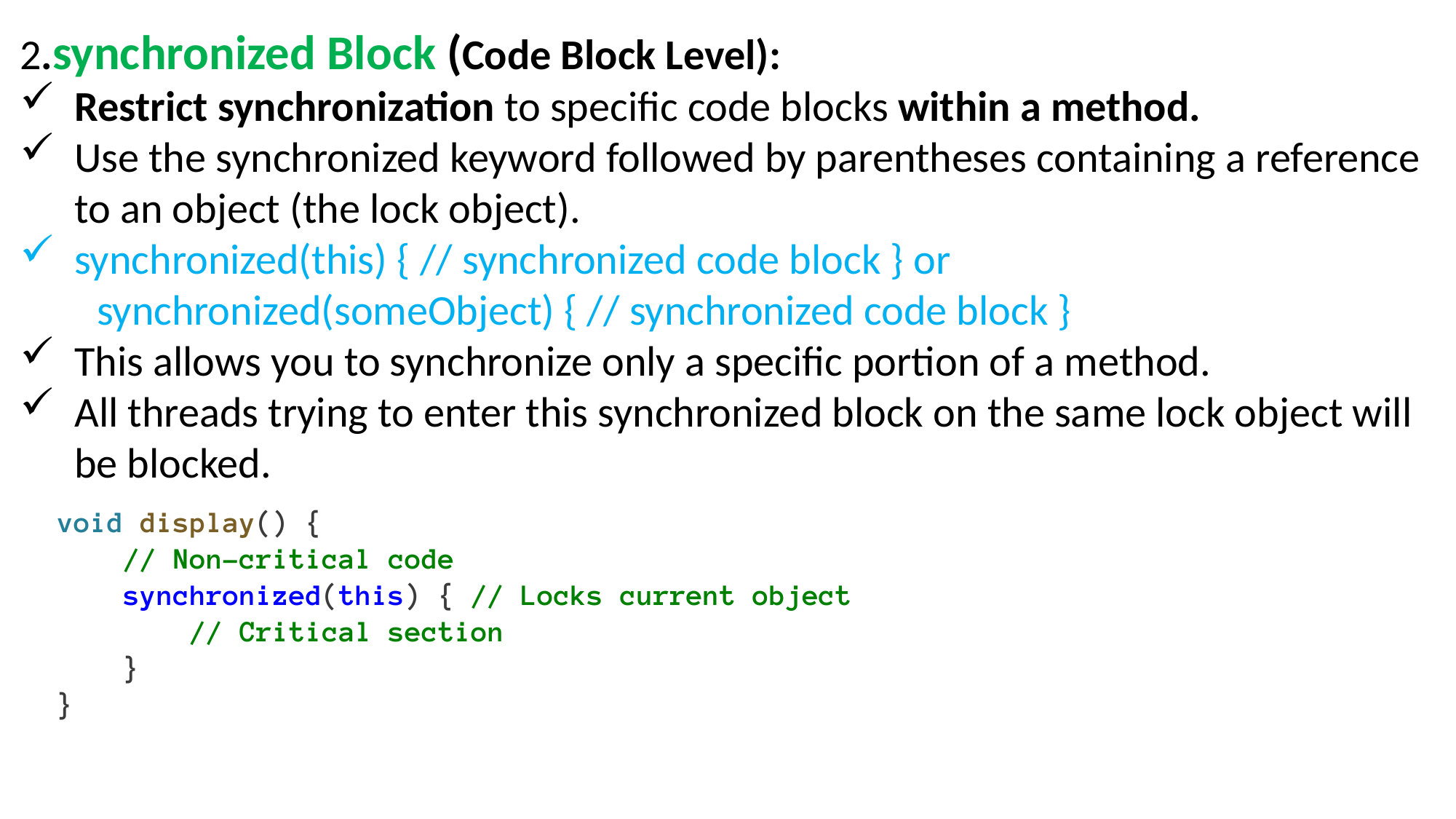

2.synchronized Block (Code Block Level):
Restrict synchronization to specific code blocks within a method.
Use the synchronized keyword followed by parentheses containing a reference to an object (the lock object).
synchronized(this) { // synchronized code block } or
        synchronized(someObject) { // synchronized code block }
This allows you to synchronize only a specific portion of a method.
All threads trying to enter this synchronized block on the same lock object will be blocked.
void display() {
    // Non-critical code
    synchronized(this) { // Locks current object
        // Critical section
    }
}